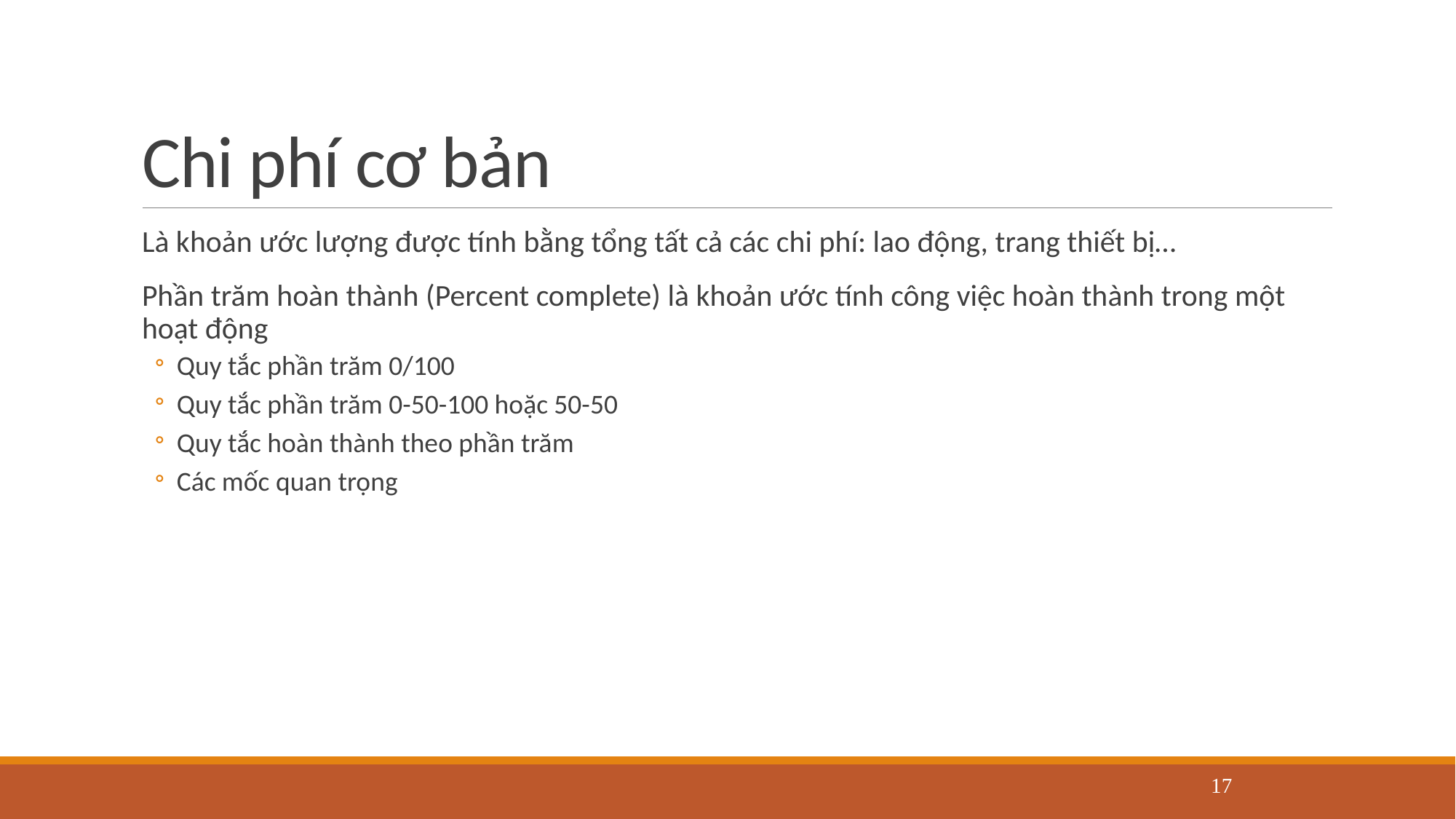

# Chi phí cơ bản
Là khoản ước lượng được tính bằng tổng tất cả các chi phí: lao động, trang thiết bị…
Phần trăm hoàn thành (Percent complete) là khoản ước tính công việc hoàn thành trong một hoạt động
Quy tắc phần trăm 0/100
Quy tắc phần trăm 0-50-100 hoặc 50-50
Quy tắc hoàn thành theo phần trăm
Các mốc quan trọng

17